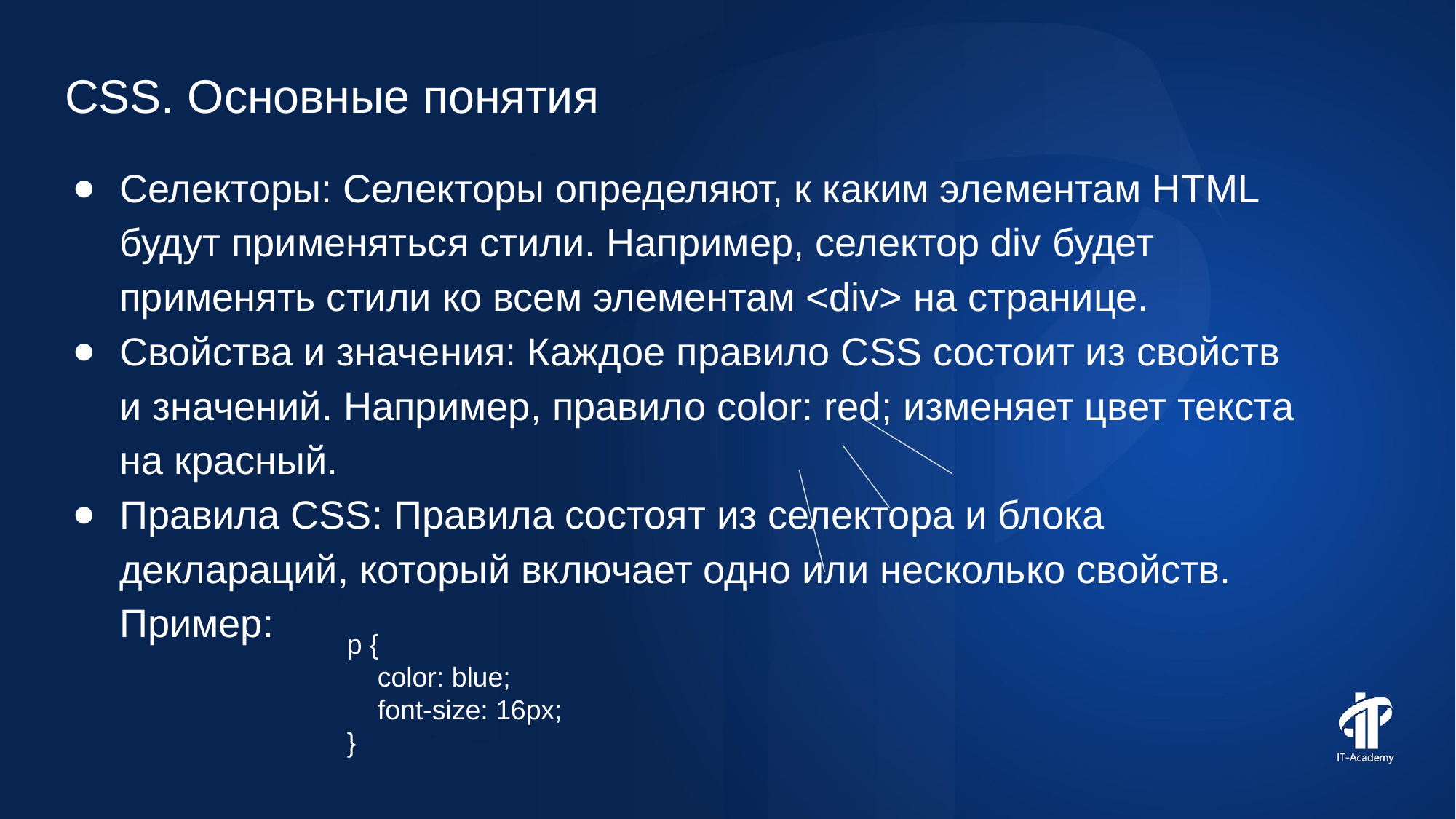

CSS. Основные понятия
Селекторы: Селекторы определяют, к каким элементам HTML будут применяться стили. Например, селектор div будет применять стили ко всем элементам <div> на странице.
Свойства и значения: Каждое правило CSS состоит из свойств и значений. Например, правило color: red; изменяет цвет текста на красный.
Правила CSS: Правила состоят из селектора и блока деклараций, который включает одно или несколько свойств. Пример:

p {
    color: blue;
    font-size: 16px;
}